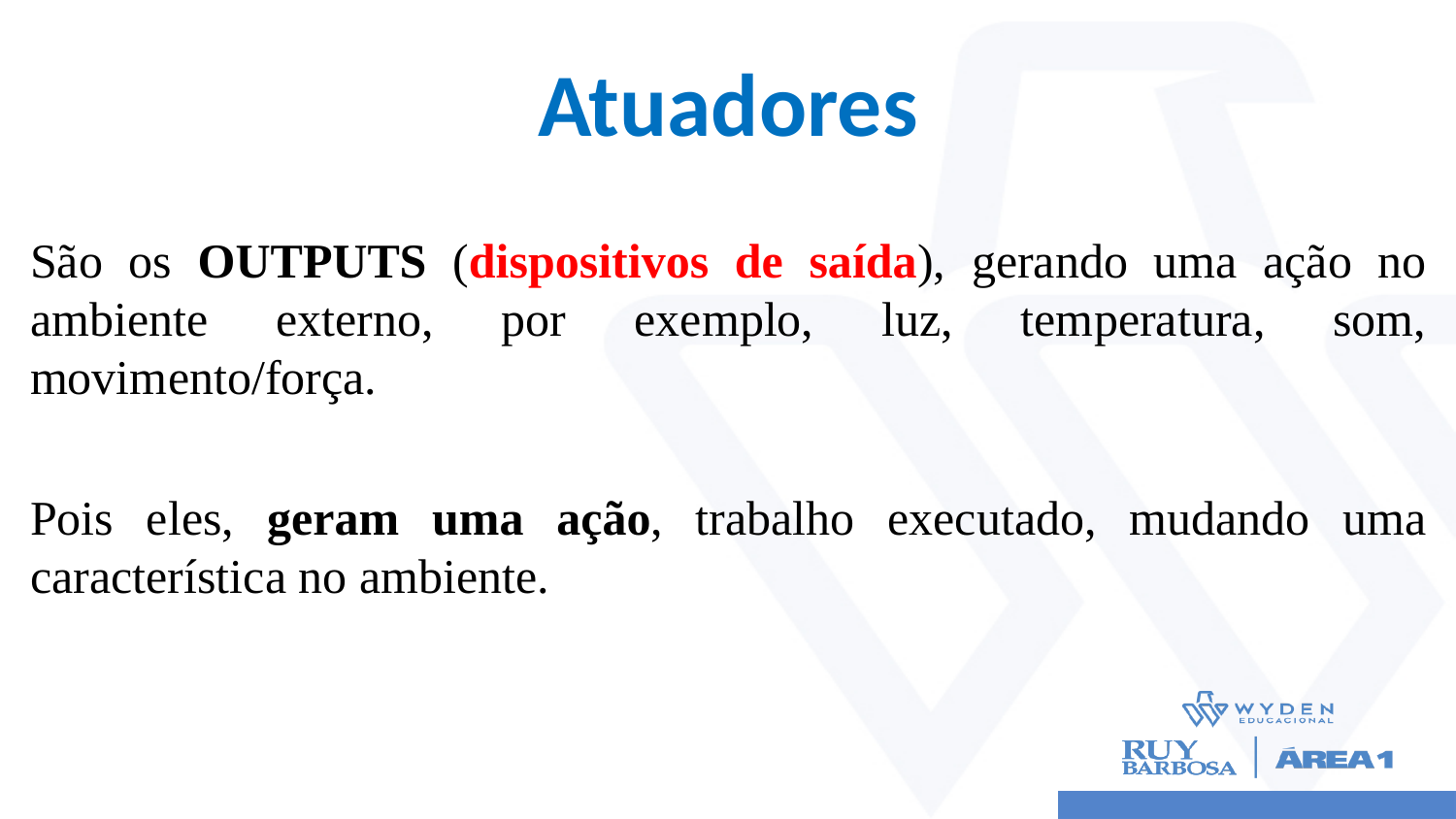

# Atuadores
São os OUTPUTS (dispositivos de saída), gerando uma ação no ambiente externo, por exemplo, luz, temperatura, som, movimento/força.

Pois eles, geram uma ação, trabalho executado, mudando uma característica no ambiente.